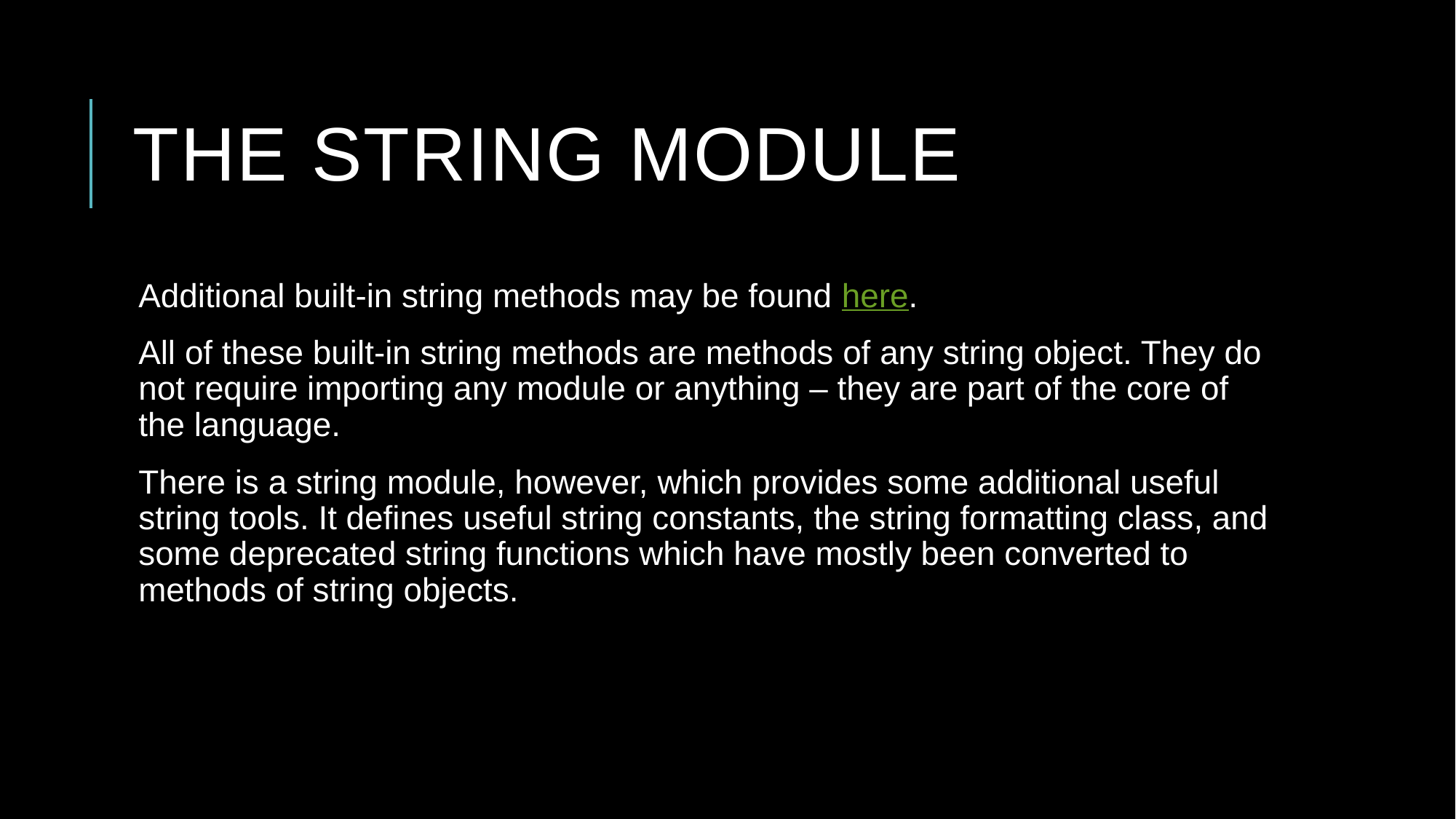

# The string module
Additional built-in string methods may be found here.
All of these built-in string methods are methods of any string object. They do not require importing any module or anything – they are part of the core of the language.
There is a string module, however, which provides some additional useful string tools. It defines useful string constants, the string formatting class, and some deprecated string functions which have mostly been converted to methods of string objects.